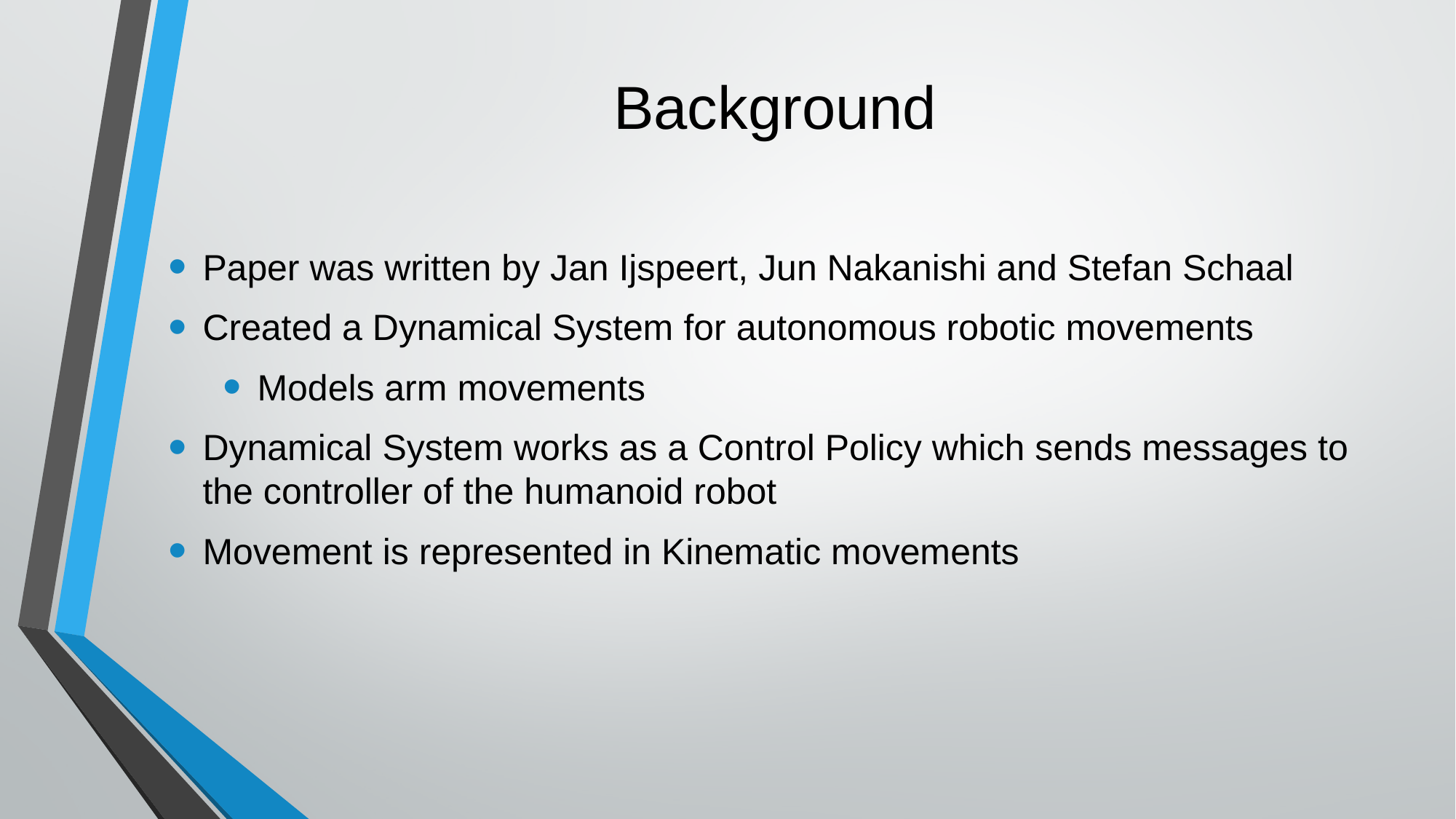

# Background
Paper was written by Jan Ijspeert, Jun Nakanishi and Stefan Schaal
Created a Dynamical System for autonomous robotic movements
Models arm movements
Dynamical System works as a Control Policy which sends messages to the controller of the humanoid robot
Movement is represented in Kinematic movements